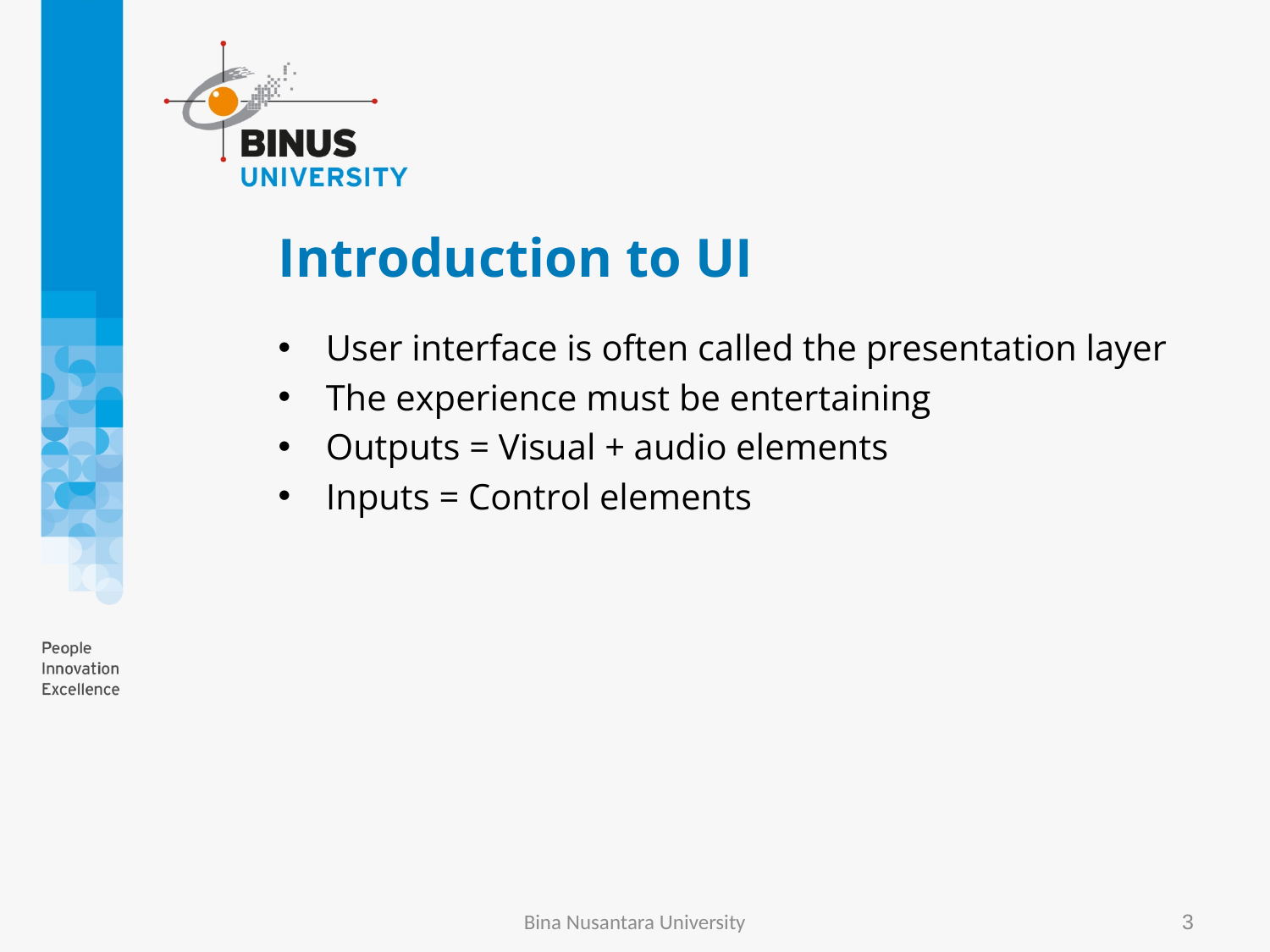

# Introduction to UI
User interface is often called the presentation layer
The experience must be entertaining
Outputs = Visual + audio elements
Inputs = Control elements

Bina Nusantara University
3